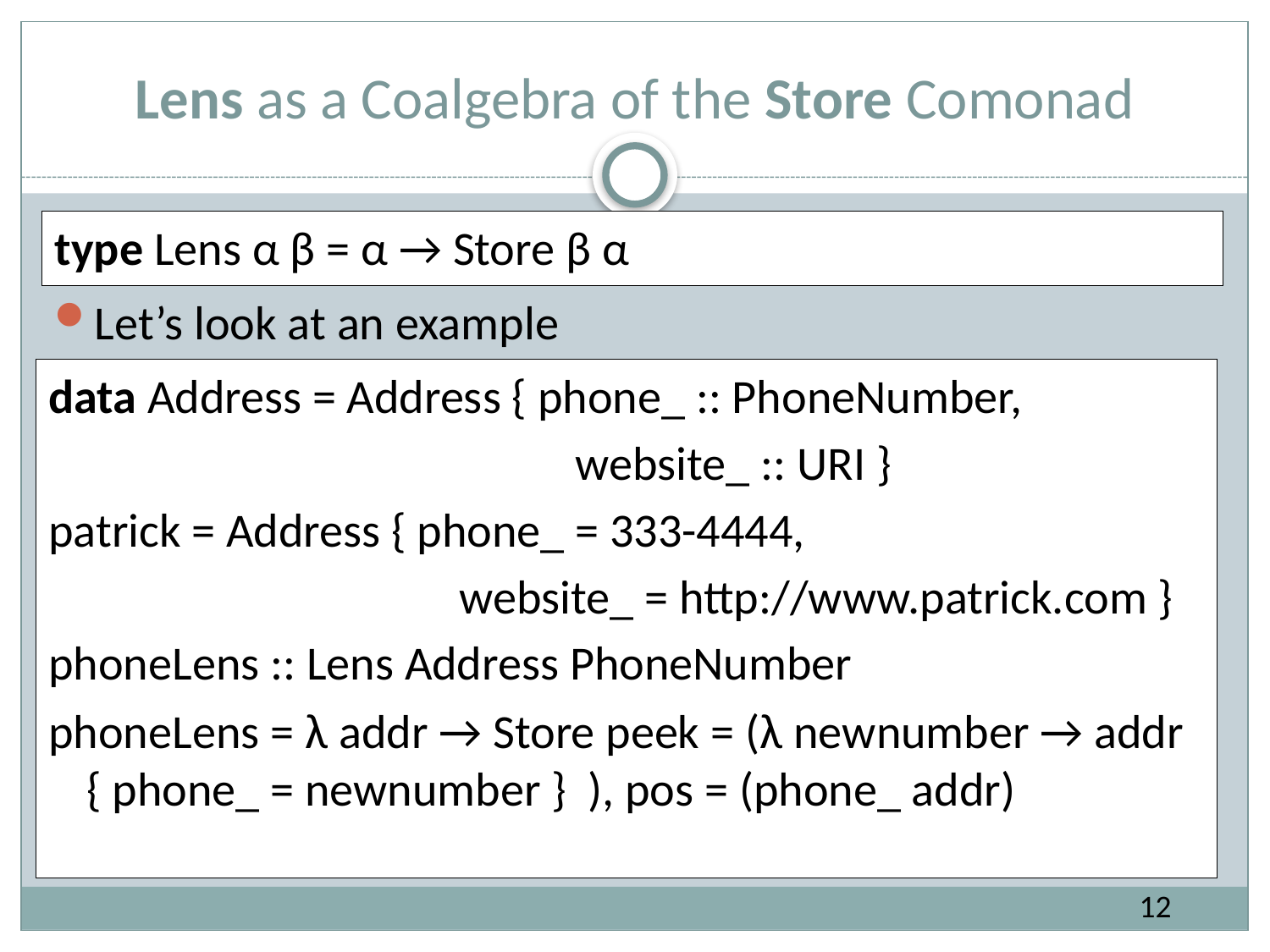

# Lens as a Coalgebra of the Store Comonad
type Lens α β = α → Store β α

Let’s look at an example
data Address = Address { phone_ :: PhoneNumber,
				          website_ :: URI }
patrick = Address { phone_ = 333-4444,
			           website_ = http://www.patrick.com }
phoneLens :: Lens Address PhoneNumber
phoneLens = λ addr → Store peek = (λ newnumber → addr { phone_ = newnumber }  ), pos = (phone_ addr)